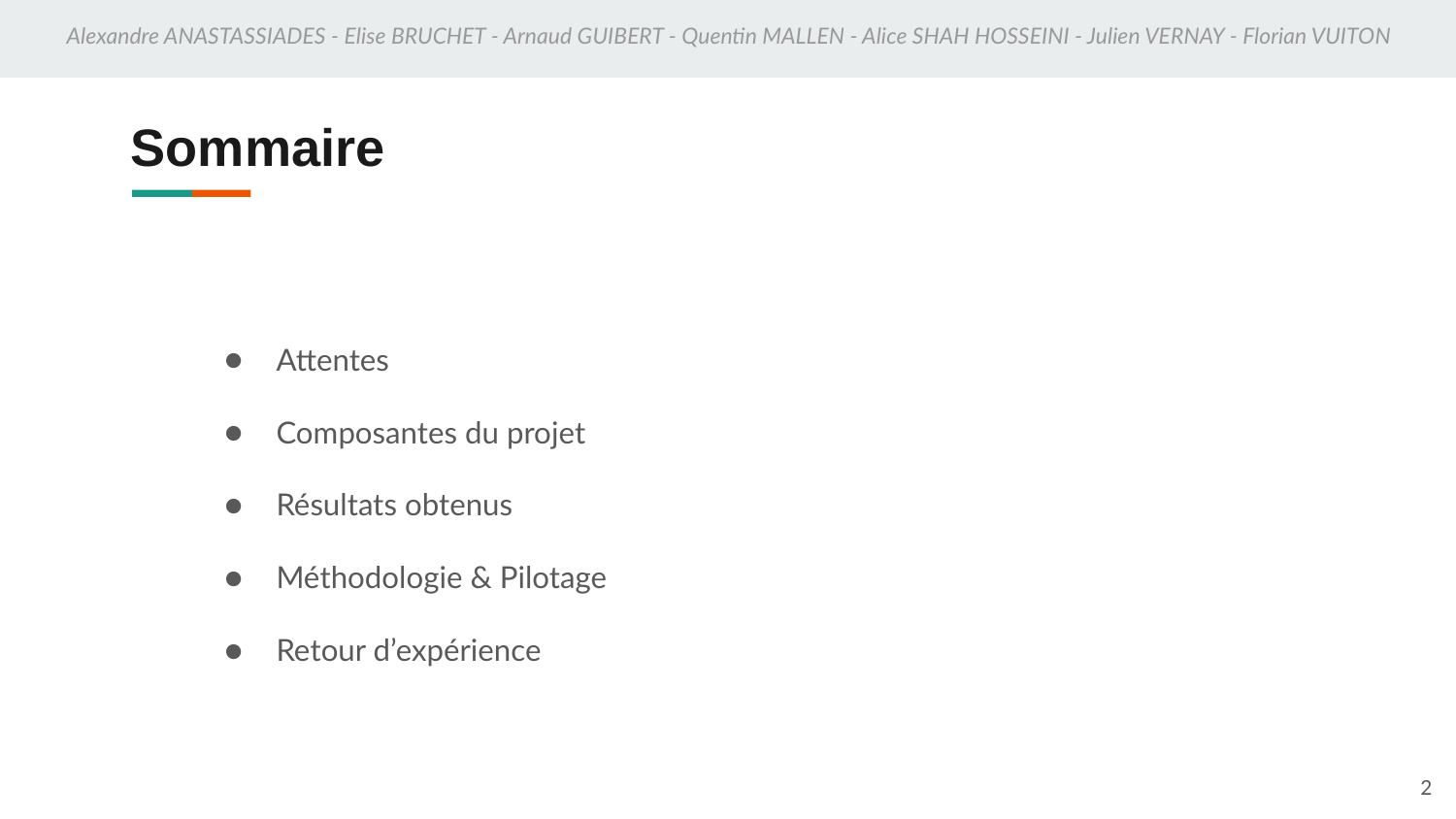

Alexandre ANASTASSIADES - Elise BRUCHET - Arnaud GUIBERT - Quentin MALLEN - Alice SHAH HOSSEINI - Julien VERNAY - Florian VUITON
Sommaire
Attentes
Composantes du projet
Résultats obtenus
Méthodologie & Pilotage
Retour d’expérience
2